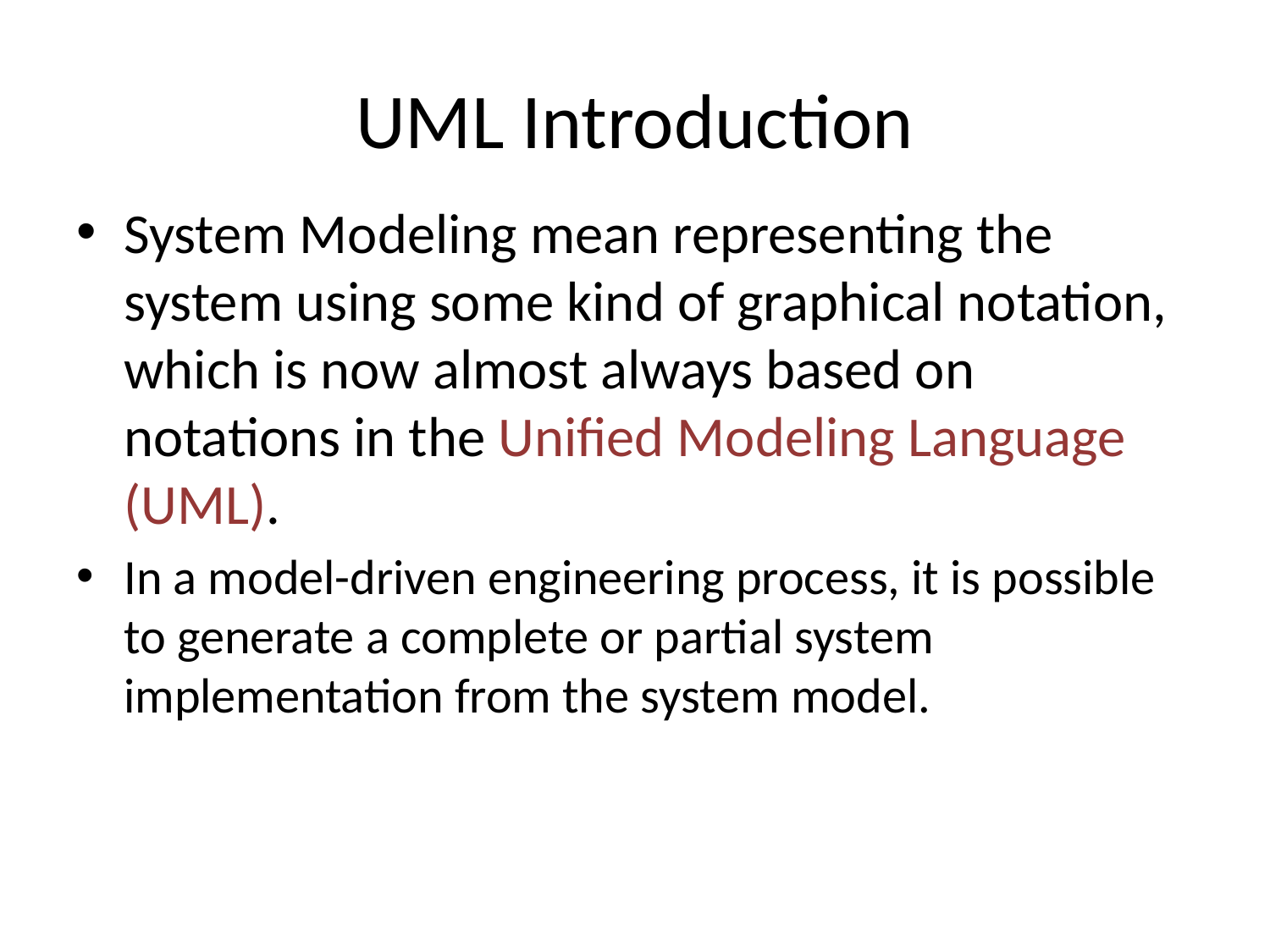

# UML Introduction
System Modeling mean representing the system using some kind of graphical notation, which is now almost always based on notations in the Unified Modeling Language (UML).
In a model-driven engineering process, it is possible to generate a complete or partial system implementation from the system model.